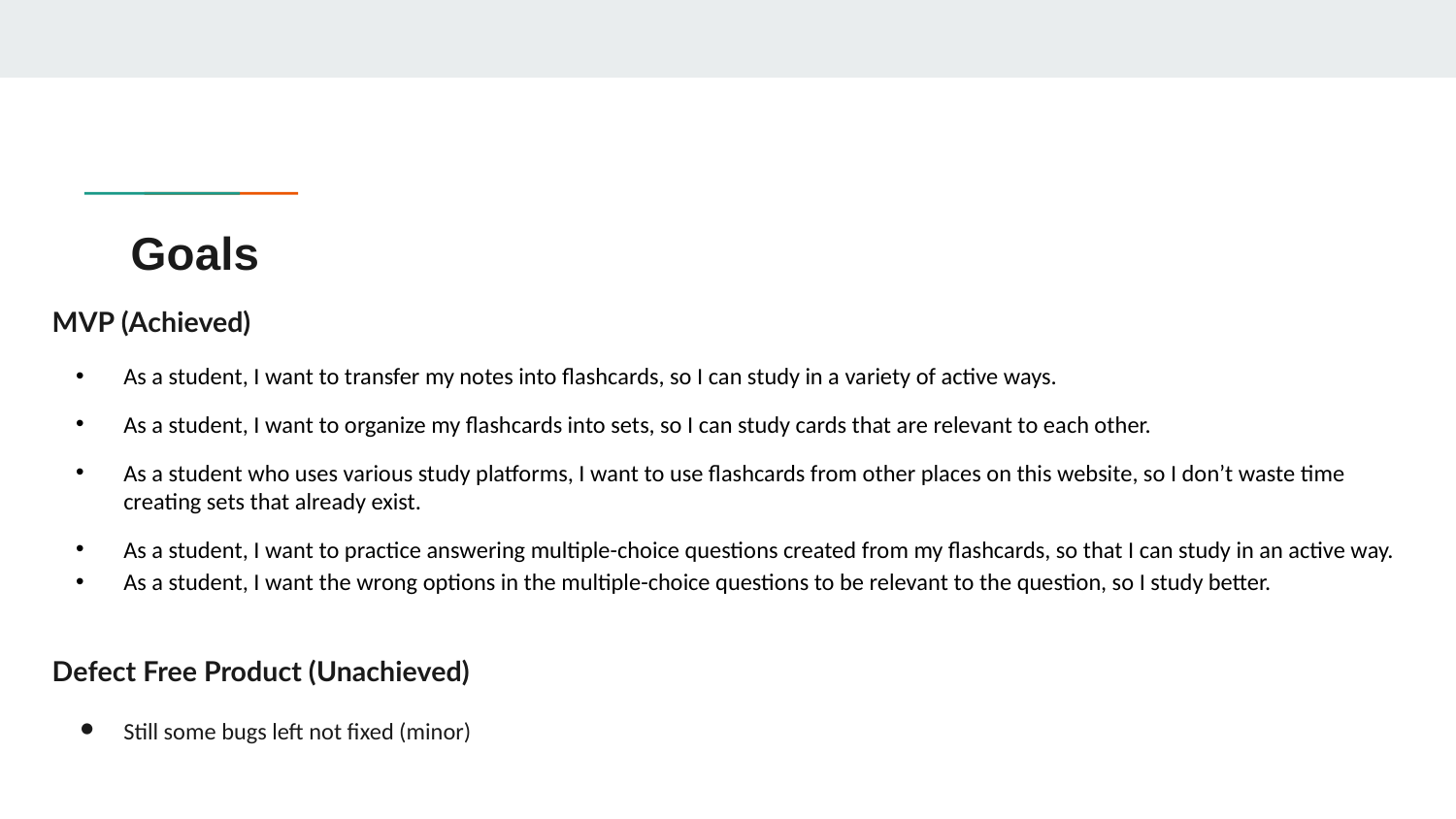

# Goals
MVP (Achieved)
As a student, I want to transfer my notes into flashcards, so I can study in a variety of active ways.
As a student, I want to organize my flashcards into sets, so I can study cards that are relevant to each other.
As a student who uses various study platforms, I want to use flashcards from other places on this website, so I don’t waste time creating sets that already exist.
As a student, I want to practice answering multiple-choice questions created from my flashcards, so that I can study in an active way.
As a student, I want the wrong options in the multiple-choice questions to be relevant to the question, so I study better.

Defect Free Product (Unachieved)
Still some bugs left not fixed (minor)